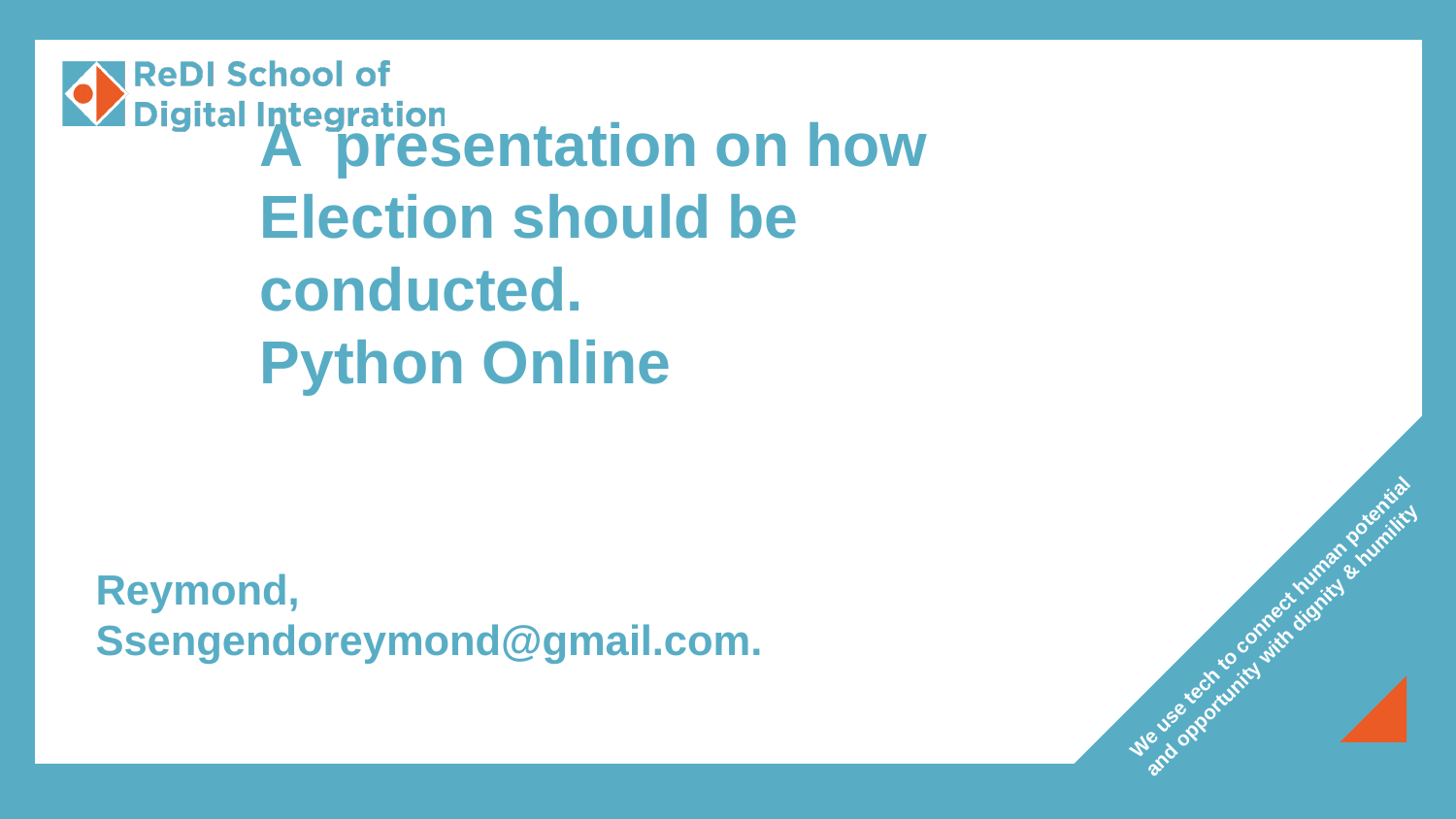

A  presentation on how
Election should be conducted.
Python Online
# Reymond, Ssengendoreymond@gmail.com.